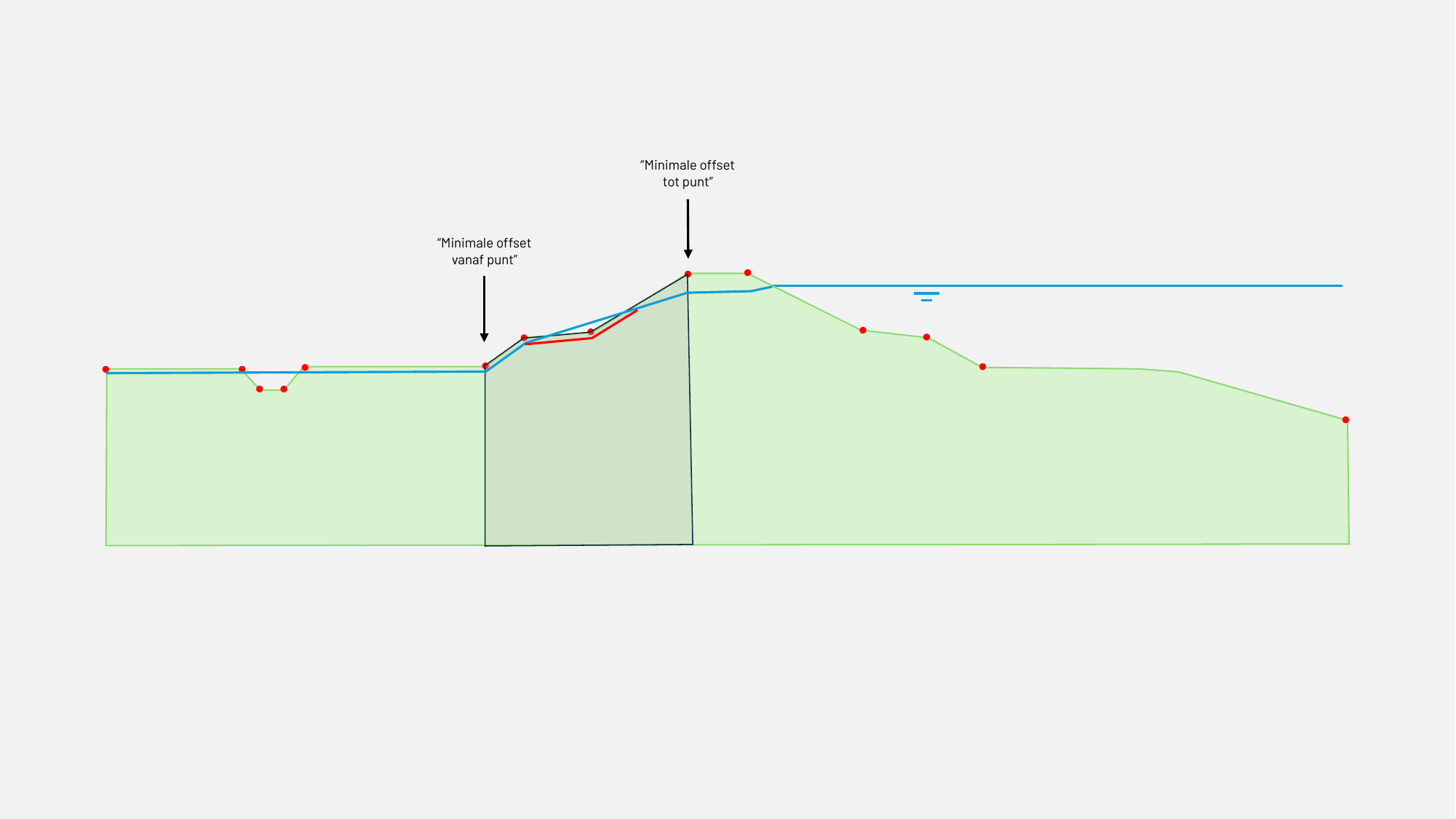

“Minimale offset tot punt”
“Minimale offset vanaf punt”